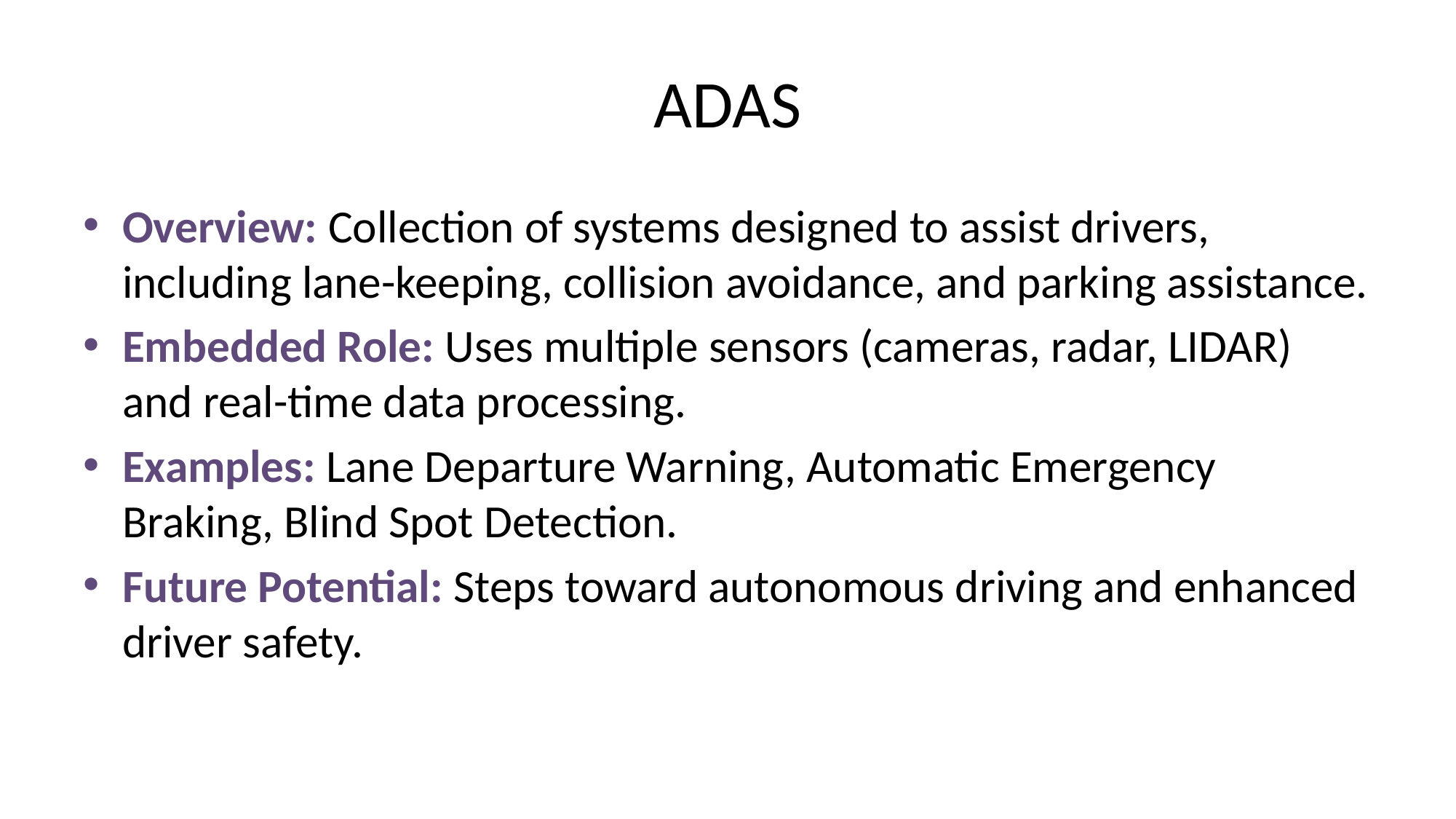

# ADAS
Overview: Collection of systems designed to assist drivers, including lane-keeping, collision avoidance, and parking assistance.
Embedded Role: Uses multiple sensors (cameras, radar, LIDAR) and real-time data processing.
Examples: Lane Departure Warning, Automatic Emergency Braking, Blind Spot Detection.
Future Potential: Steps toward autonomous driving and enhanced driver safety.